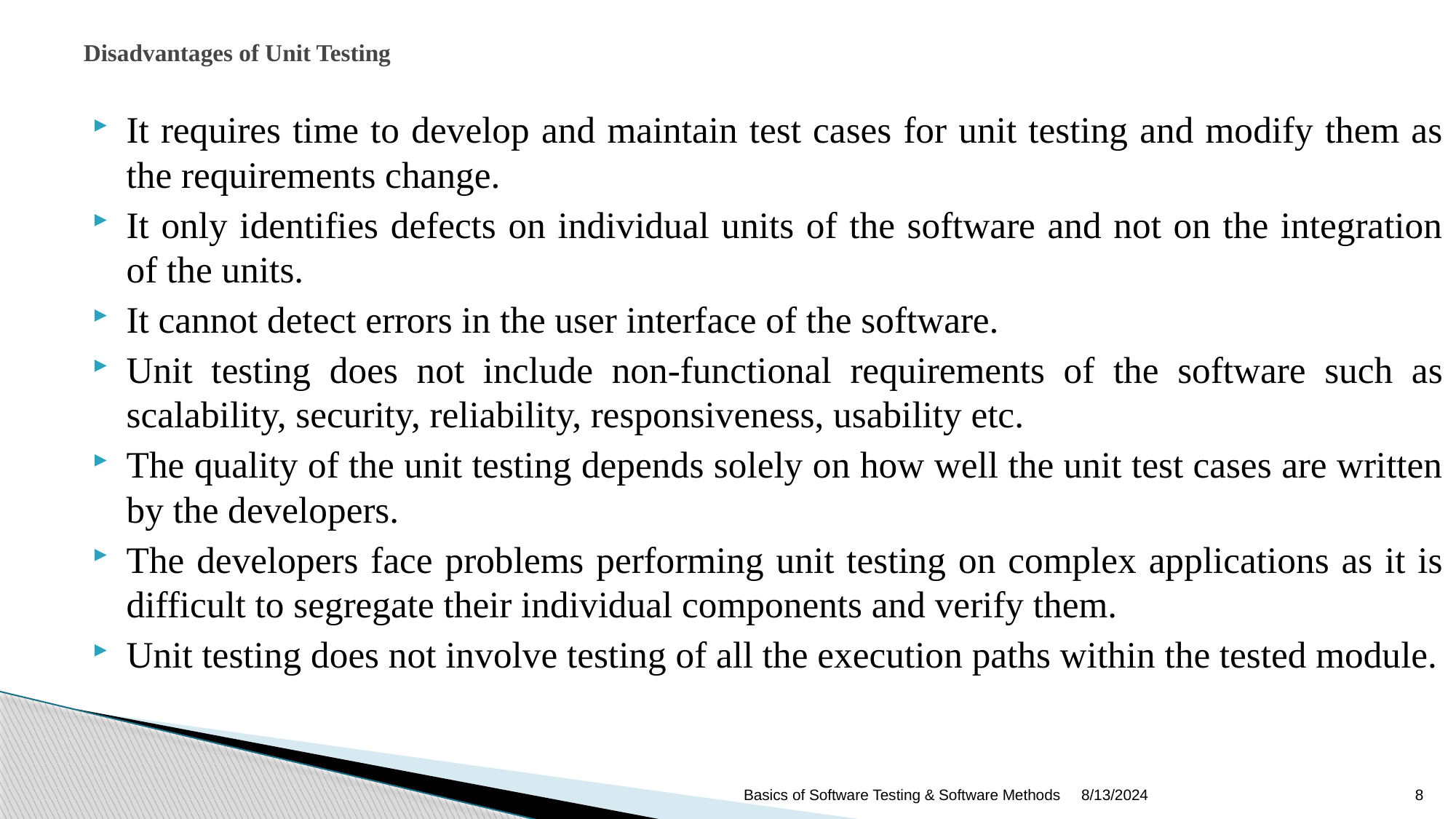

# Disadvantages of Unit Testing
It requires time to develop and maintain test cases for unit testing and modify them as the requirements change.
It only identifies defects on individual units of the software and not on the integration of the units.
It cannot detect errors in the user interface of the software.
Unit testing does not include non-functional requirements of the software such as scalability, security, reliability, responsiveness, usability etc.
The quality of the unit testing depends solely on how well the unit test cases are written by the developers.
The developers face problems performing unit testing on complex applications as it is difficult to segregate their individual components and verify them.
Unit testing does not involve testing of all the execution paths within the tested module.

8/13/2024
Basics of Software Testing & Software Methods
8